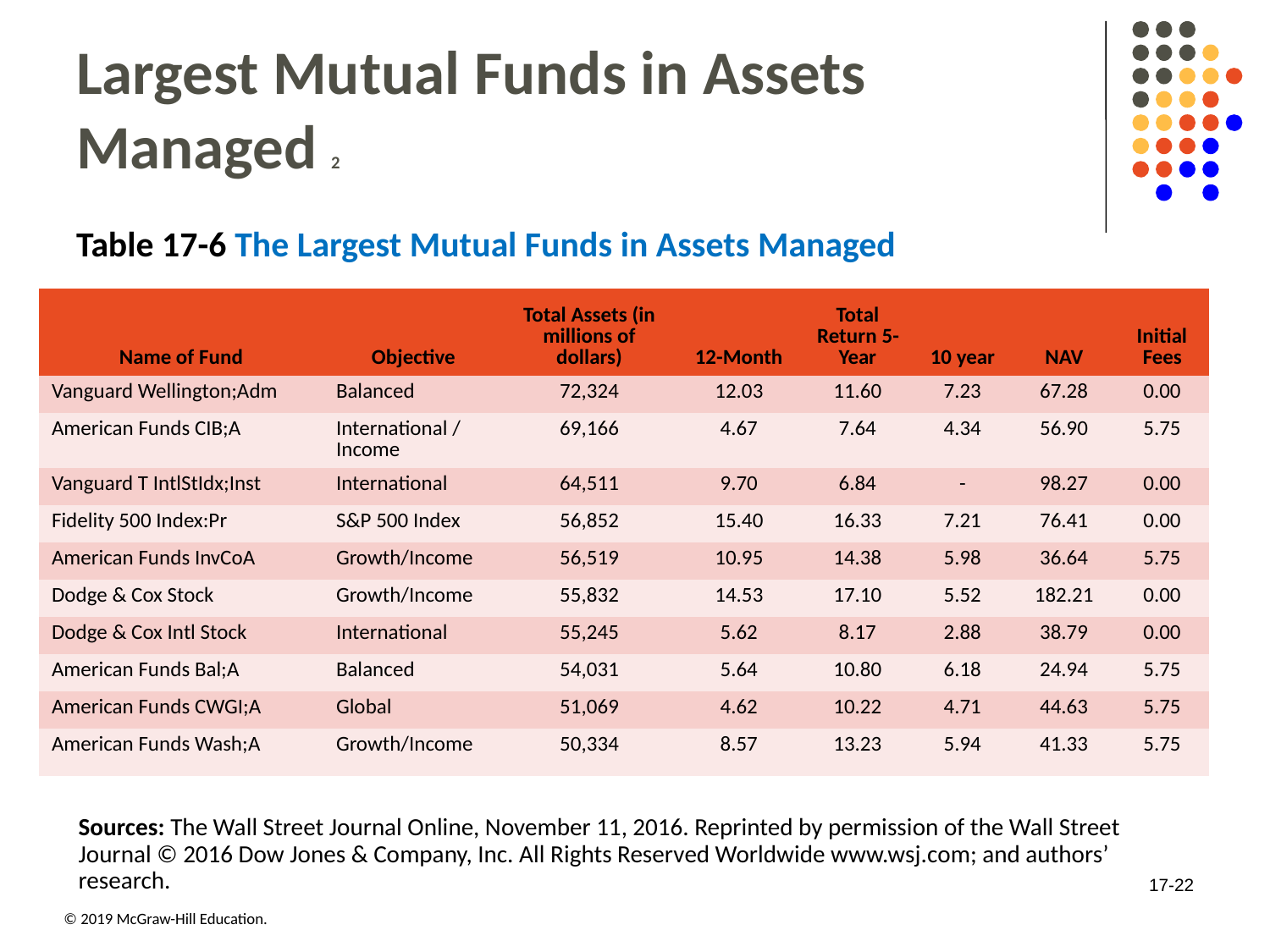

# Largest Mutual Funds in Assets Managed 2
Table 17-6 The Largest Mutual Funds in Assets Managed
| Name of Fund | Objective | Total Assets (in millions of dollars) | 12-Month | Total Return 5-Year | 10 year | NAV | Initial Fees |
| --- | --- | --- | --- | --- | --- | --- | --- |
| Vanguard Wellington;Adm | Balanced | 72,324 | 12.03 | 11.60 | 7.23 | 67.28 | 0.00 |
| American Funds CIB;A | International / Income | 69,166 | 4.67 | 7.64 | 4.34 | 56.90 | 5.75 |
| Vanguard T IntlStIdx;Inst | International | 64,511 | 9.70 | 6.84 | - | 98.27 | 0.00 |
| Fidelity 500 Index:Pr | S&P 500 Index | 56,852 | 15.40 | 16.33 | 7.21 | 76.41 | 0.00 |
| American Funds InvCoA | Growth/Income | 56,519 | 10.95 | 14.38 | 5.98 | 36.64 | 5.75 |
| Dodge & Cox Stock | Growth/Income | 55,832 | 14.53 | 17.10 | 5.52 | 182.21 | 0.00 |
| Dodge & Cox Intl Stock | International | 55,245 | 5.62 | 8.17 | 2.88 | 38.79 | 0.00 |
| American Funds Bal;A | Balanced | 54,031 | 5.64 | 10.80 | 6.18 | 24.94 | 5.75 |
| American Funds CWGI;A | Global | 51,069 | 4.62 | 10.22 | 4.71 | 44.63 | 5.75 |
| American Funds Wash;A | Growth/Income | 50,334 | 8.57 | 13.23 | 5.94 | 41.33 | 5.75 |
Sources: The Wall Street Journal Online, November 11, 2016. Reprinted by permission of the Wall Street Journal © 2016 Dow Jones & Company, Inc. All Rights Reserved Worldwide www.wsj.com; and authors’ research.
17-22